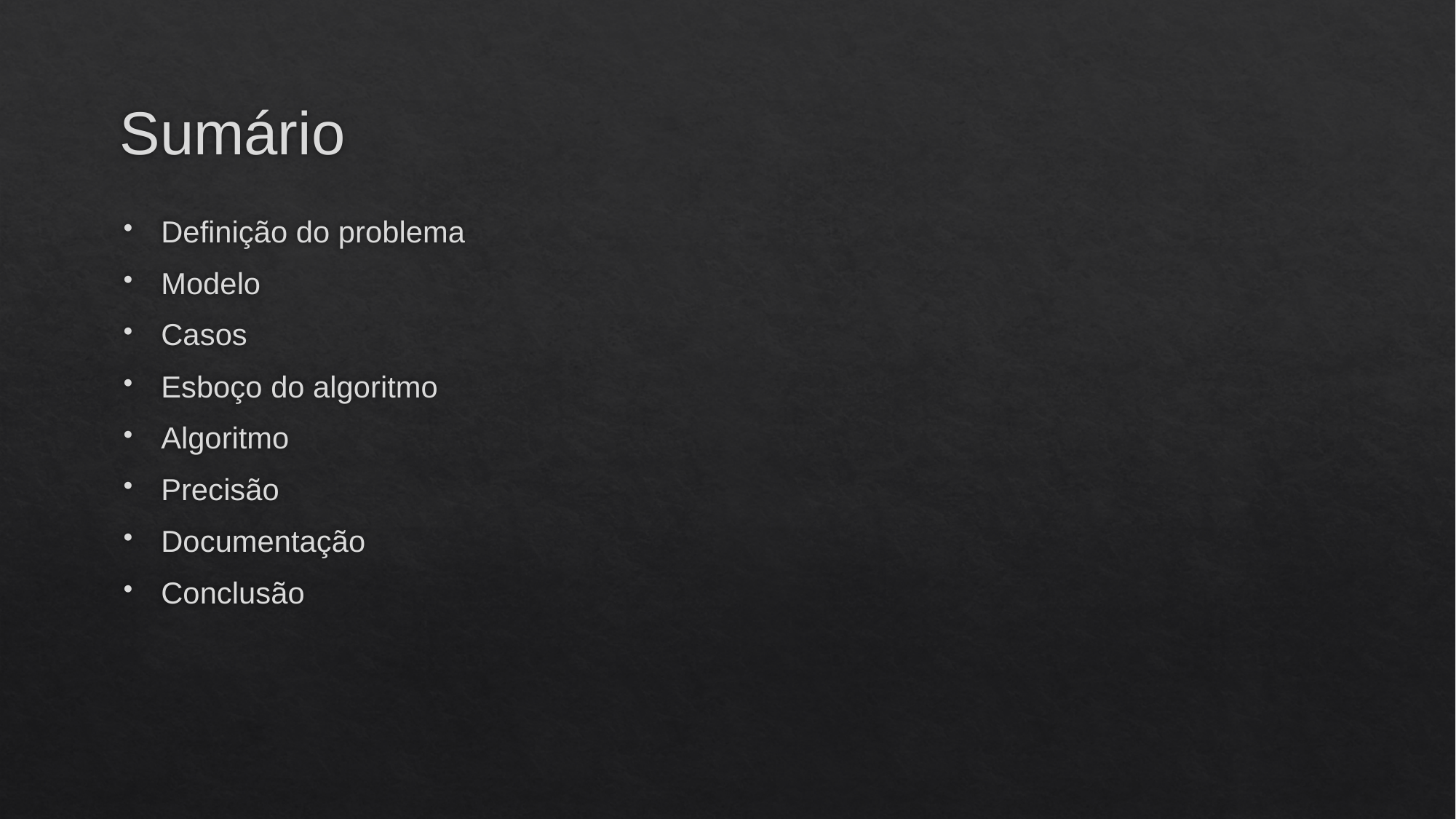

# Sumário
Definição do problema
Modelo
Casos
Esboço do algoritmo
Algoritmo
Precisão
Documentação
Conclusão